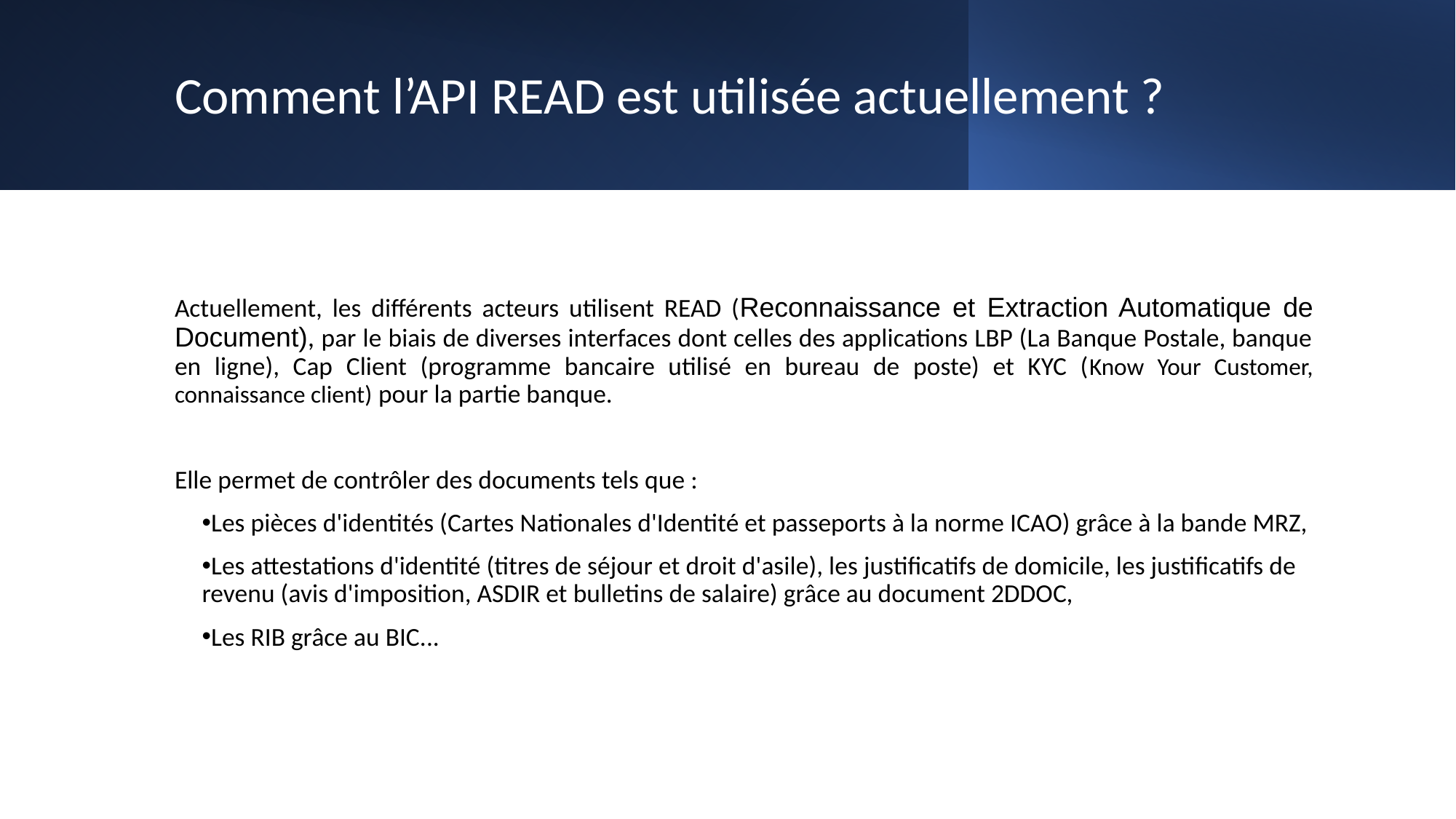

# Comment l’API READ est utilisée actuellement ?

Actuellement, les différents acteurs utilisent READ (Reconnaissance et Extraction Automatique de Document), par le biais de diverses interfaces dont celles des applications LBP (La Banque Postale, banque en ligne), Cap Client (programme bancaire utilisé en bureau de poste) et KYC (Know Your Customer, connaissance client) pour la partie banque.

Elle permet de contrôler des documents tels que :
Les pièces d'identités (Cartes Nationales d'Identité et passeports à la norme ICAO) grâce à la bande MRZ,
Les attestations d'identité (titres de séjour et droit d'asile), les justificatifs de domicile, les justificatifs de revenu (avis d'imposition, ASDIR et bulletins de salaire) grâce au document 2DDOC,
Les RIB grâce au BIC...